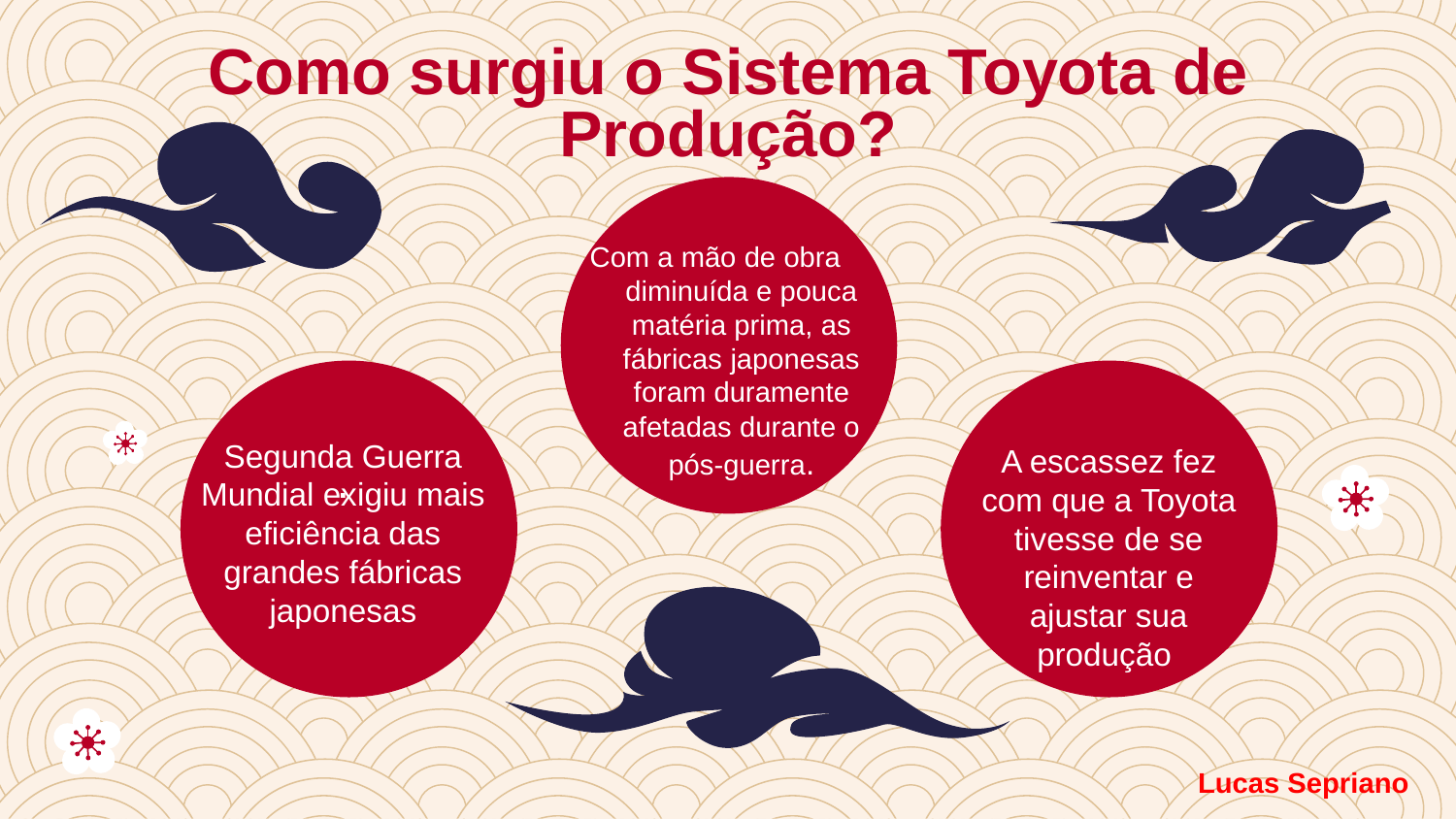

Como surgiu o Sistema Toyota de Produção?

Com a mão de obra diminuída e pouca matéria prima, as fábricas japonesas foram duramente afetadas durante o pós-guerra.
#

Segunda Guerra Mundial exigiu mais eficiência das grandes fábricas japonesas

.
A escassez fez com que a Toyota tivesse de se reinventar e ajustar sua produção
Lucas Sepriano